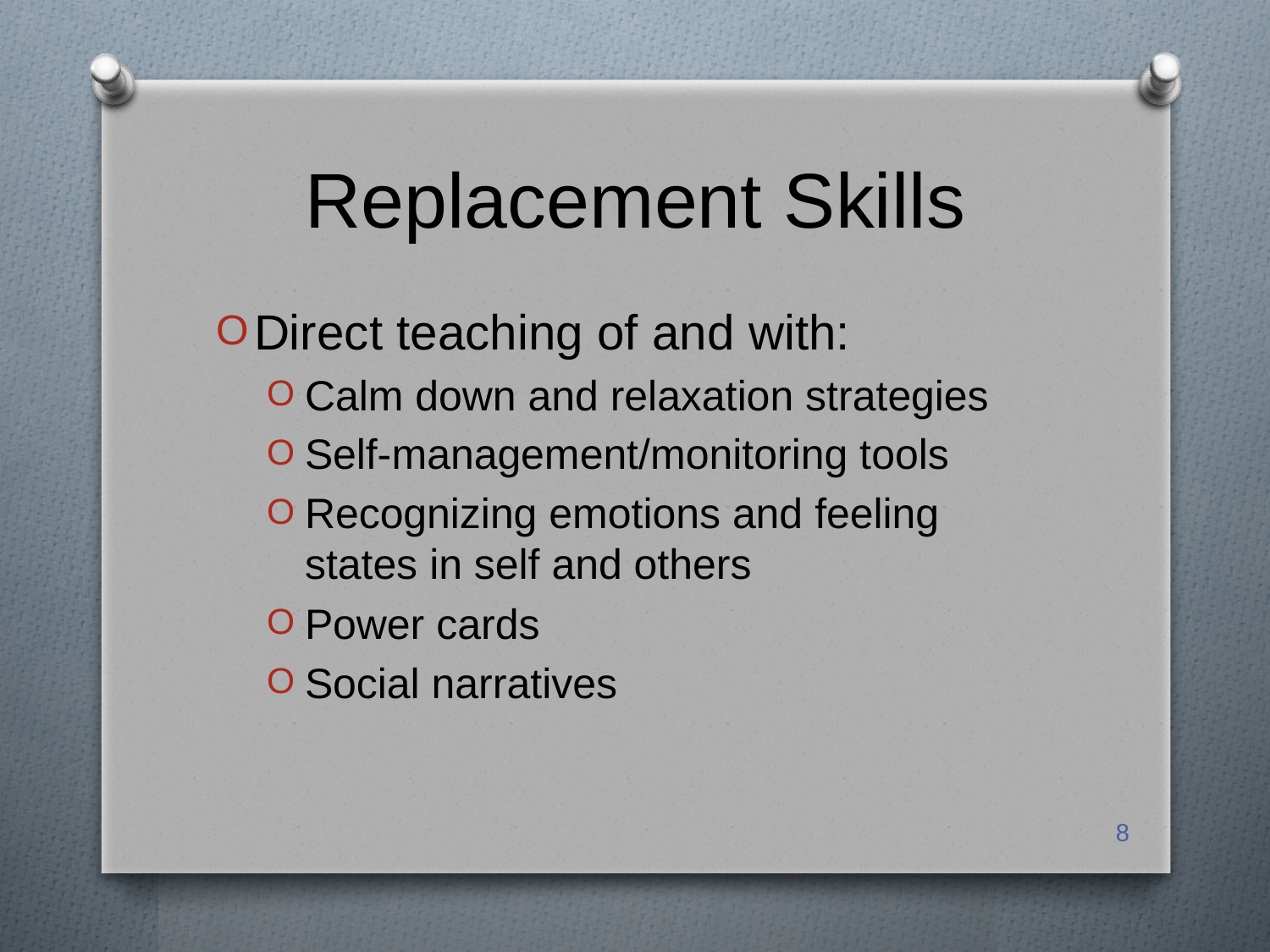

# Replacement Skills
Direct teaching of and with:
Calm down and relaxation strategies
Self-management/monitoring tools
Recognizing emotions and feeling states in self and others
Power cards
Social narratives
8